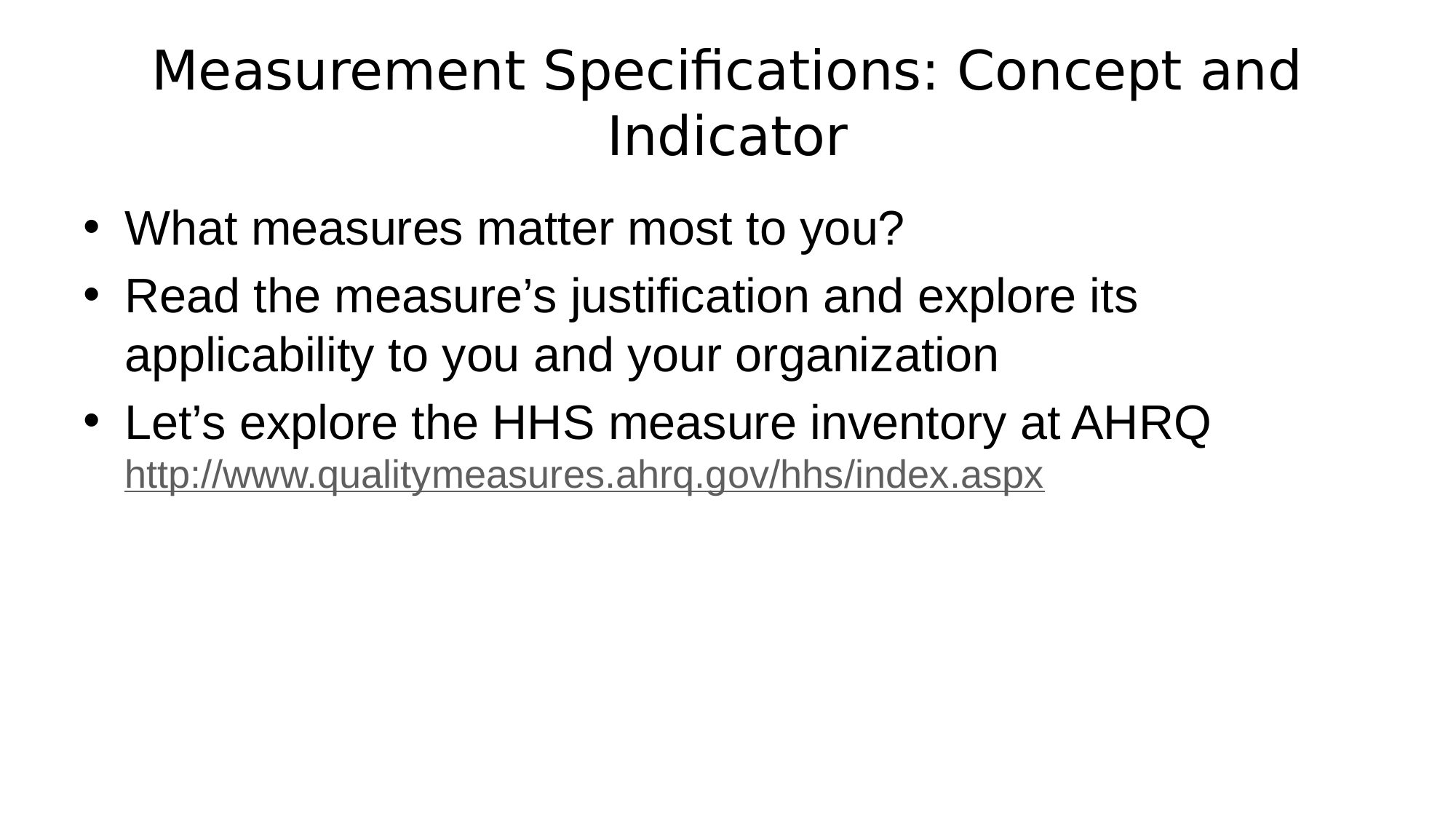

# Measurement Specifications: Concept and Indicator
What measures matter most to you?
Read the measure’s justification and explore its applicability to you and your organization
Let’s explore the HHS measure inventory at AHRQ http://www.qualitymeasures.ahrq.gov/hhs/index.aspx